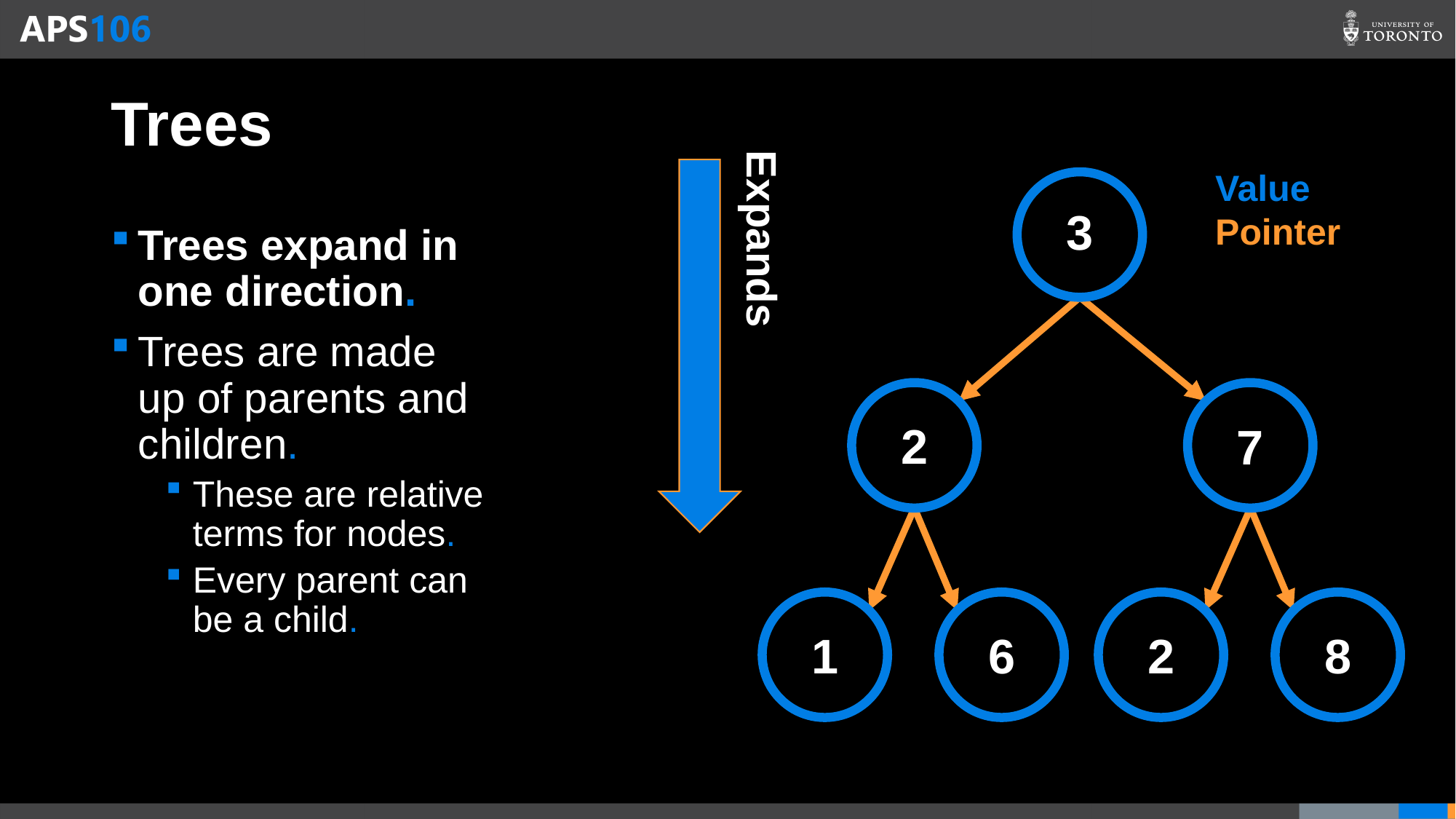

# Trees

Value
Pointer

3
Expands
Trees expand in one direction.
Trees are made up of parents and children.
These are relative terms for nodes.
Every parent can be a child.

2
7

1
2
6
8